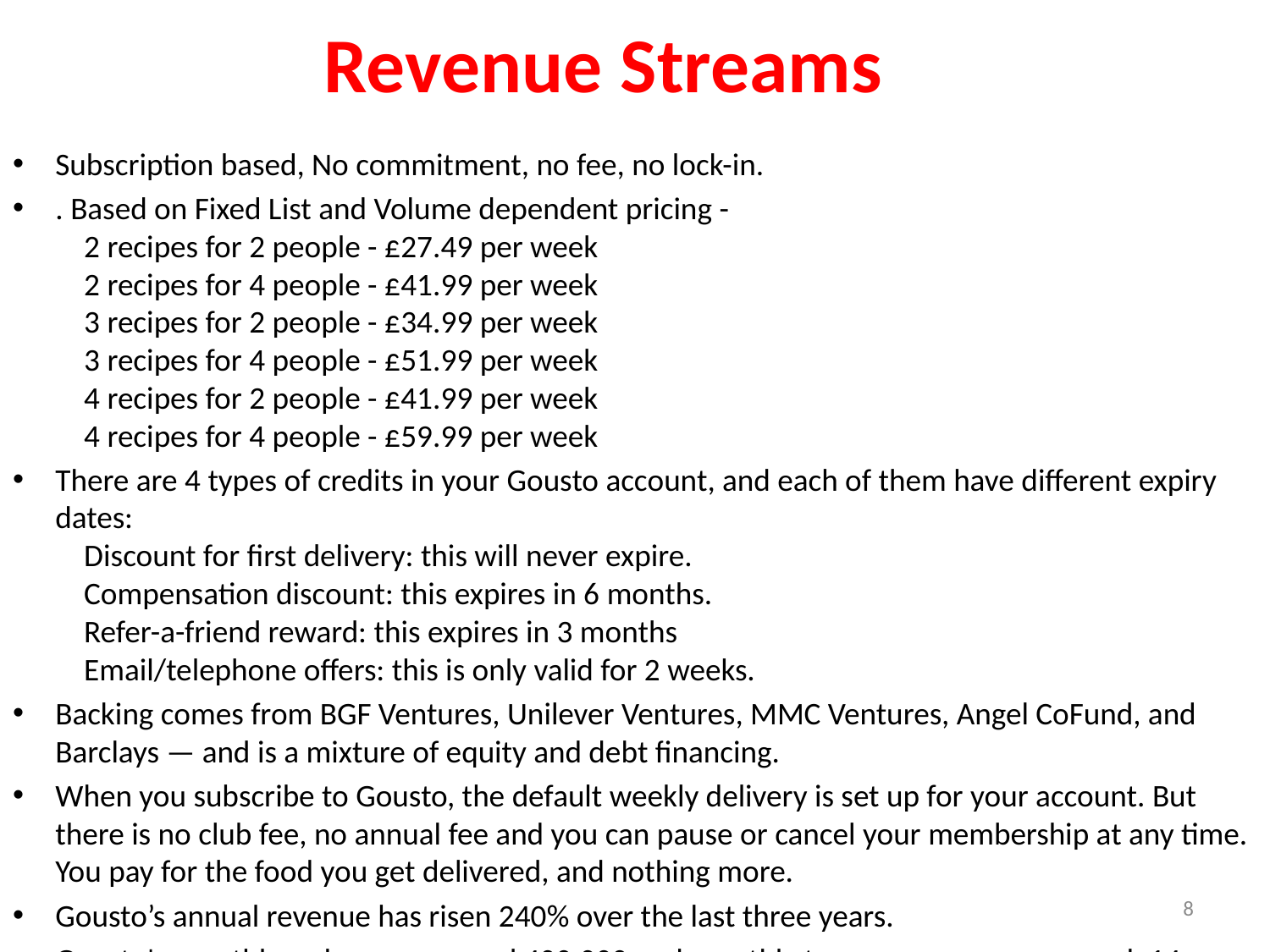

# Revenue Streams
Subscription based, No commitment, no fee, no lock-in.
. Based on Fixed List and Volume dependent pricing -
    2 recipes for 2 people - £27.49 per week
    2 recipes for 4 people - £41.99 per week
    3 recipes for 2 people - £34.99 per week
    3 recipes for 4 people - £51.99 per week
    4 recipes for 2 people - £41.99 per week
    4 recipes for 4 people - £59.99 per week
There are 4 types of credits in your Gousto account, and each of them have different expiry dates:
    Discount for first delivery: this will never expire.
    Compensation discount: this expires in 6 months.
    Refer-a-friend reward: this expires in 3 months
    Email/telephone offers: this is only valid for 2 weeks.
Backing comes from BGF Ventures, Unilever Ventures, MMC Ventures, Angel CoFund, and Barclays — and is a mixture of equity and debt financing.
When you subscribe to Gousto, the default weekly delivery is set up for your account. But there is no club fee, no annual fee and you can pause or cancel your membership at any time. You pay for the food you get delivered, and nothing more.
Gousto’s annual revenue has risen 240% over the last three years.
Gousto's monthly orders are around 400,000 and monthly turnover averages around, 14m pounds.
8